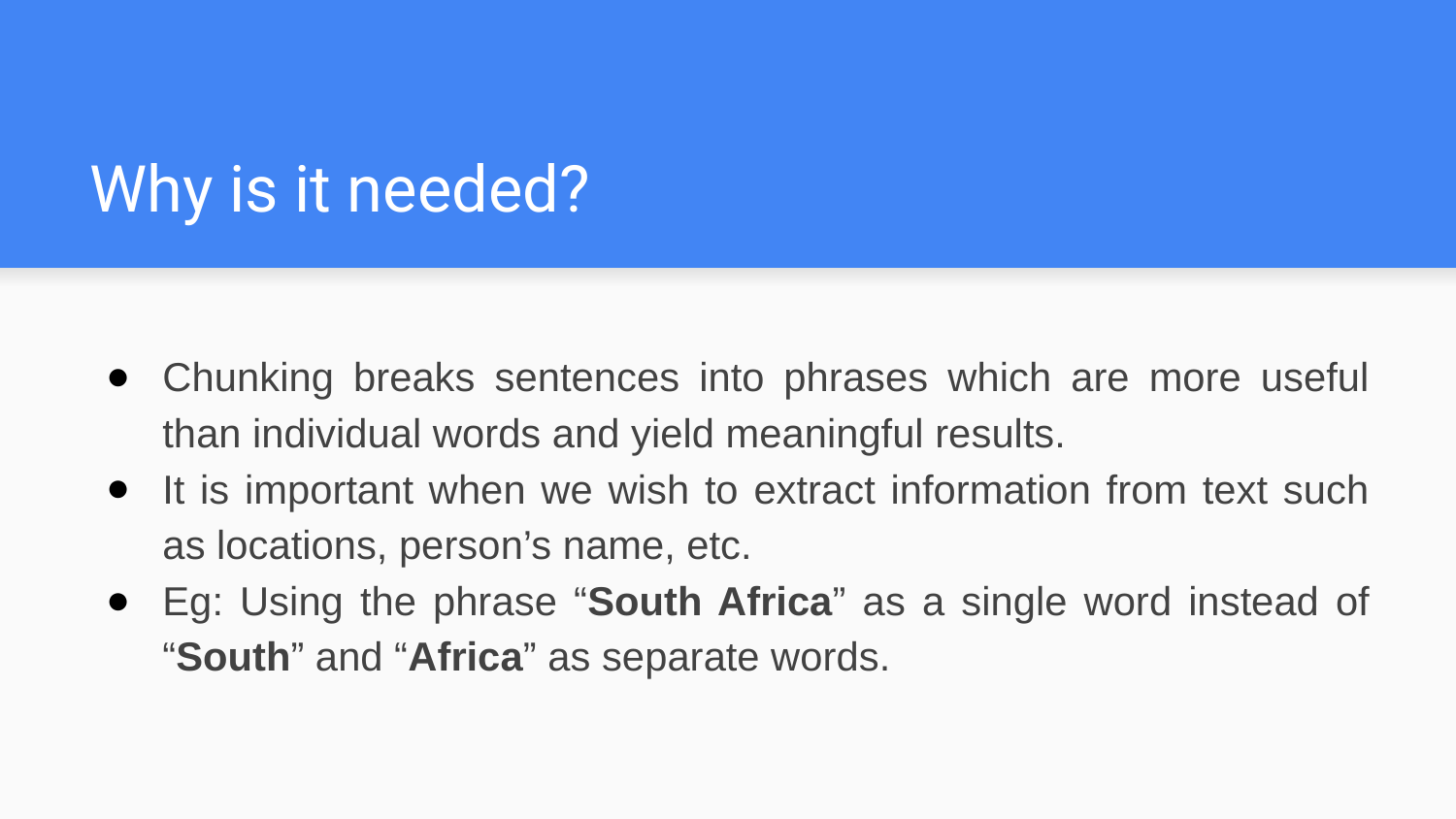

# Why is it needed?
Chunking breaks sentences into phrases which are more useful than individual words and yield meaningful results.
It is important when we wish to extract information from text such as locations, person’s name, etc.
Eg: Using the phrase “South Africa” as a single word instead of “South” and “Africa” as separate words.